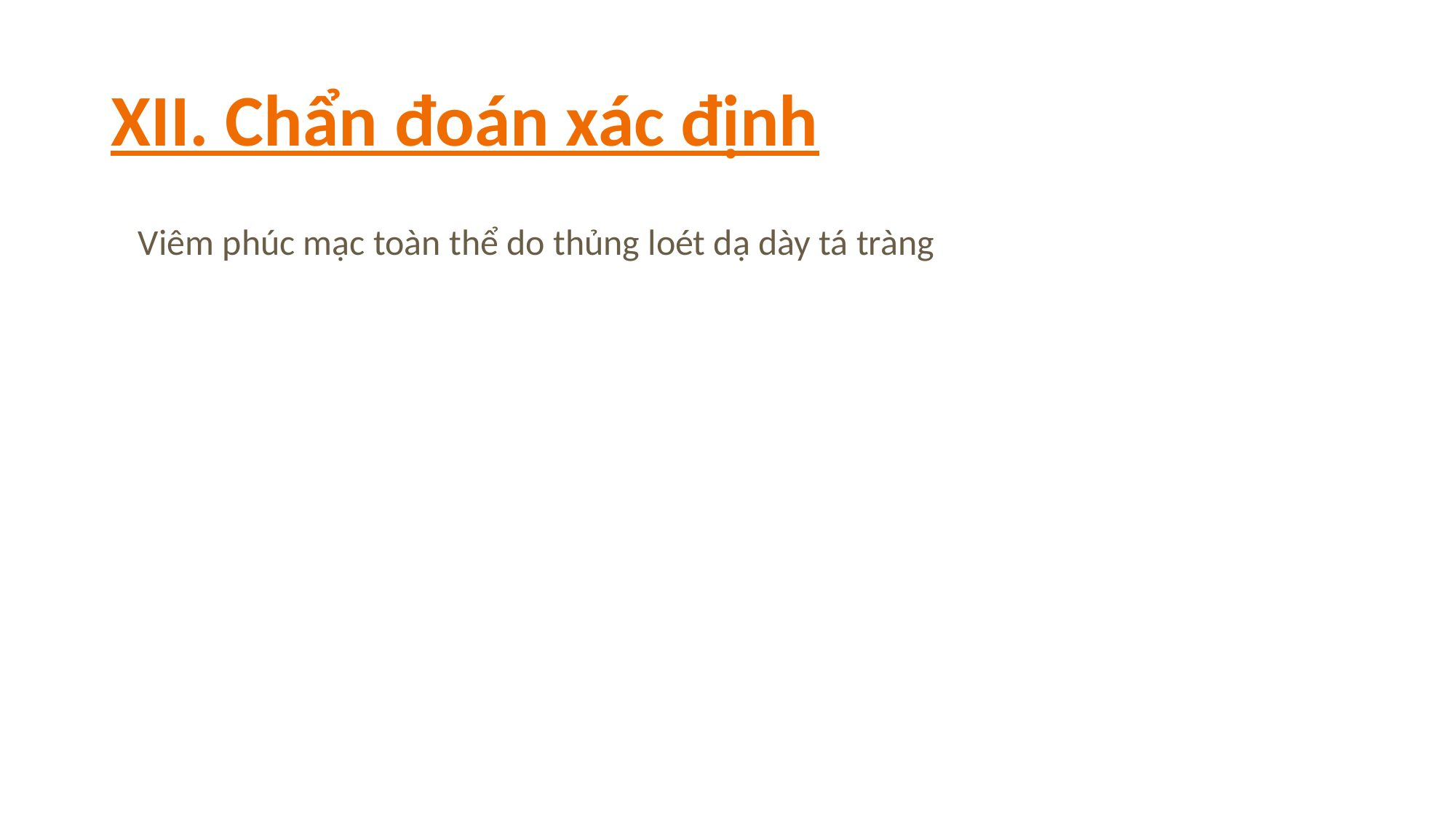

# XII. Chẩn đoán xác định
Viêm phúc mạc toàn thể do thủng loét dạ dày tá tràng